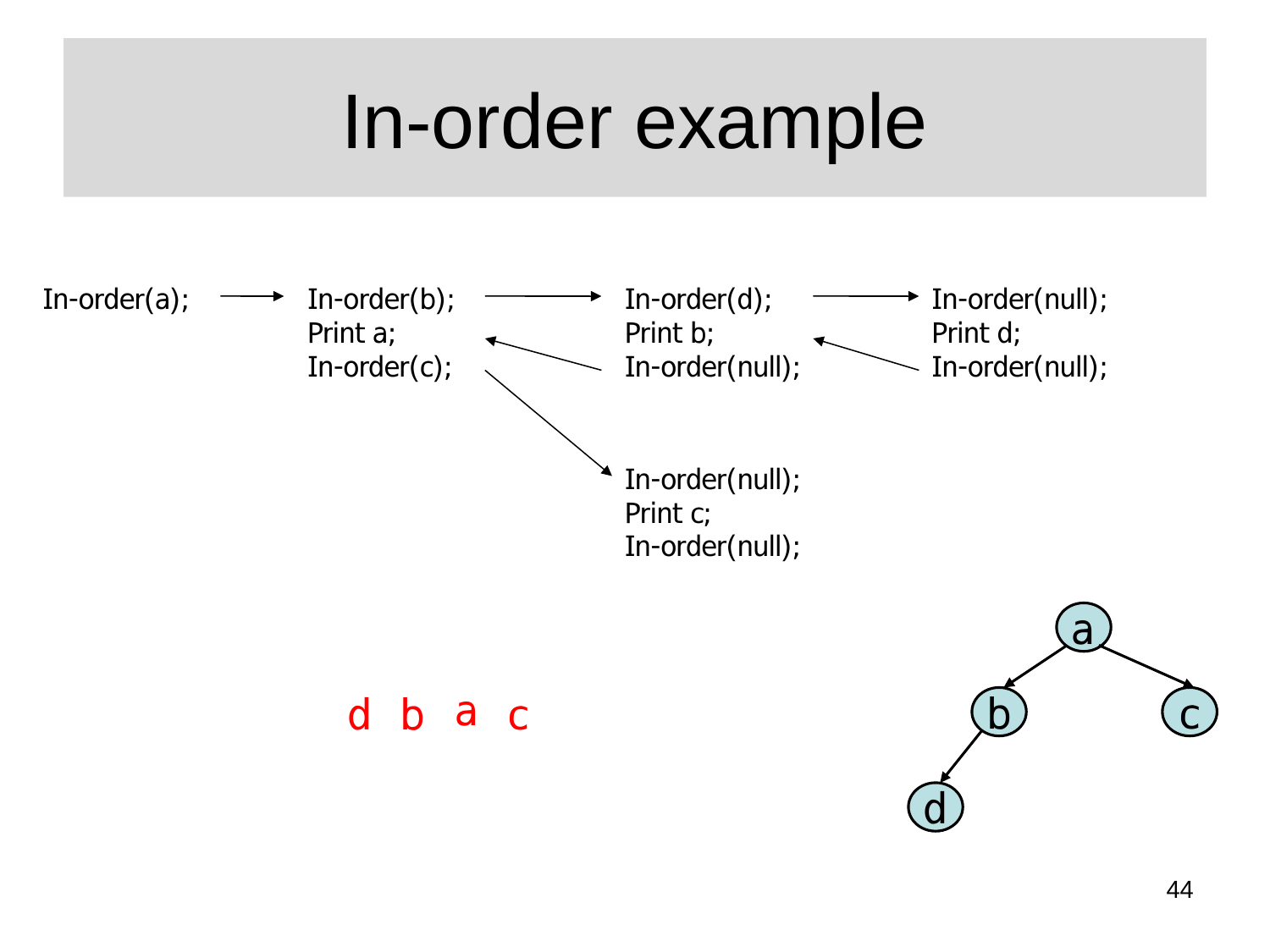

# In-order example
In-order(a);
In-order(b);
Print a;
In-order(c);

In-order(d);
Print b;
In-order(null);

In-order(null);
Print d;
In-order(null);

In-order(null);
Print c;
In-order(null);
a

b
c

d
a
d
b
c
44